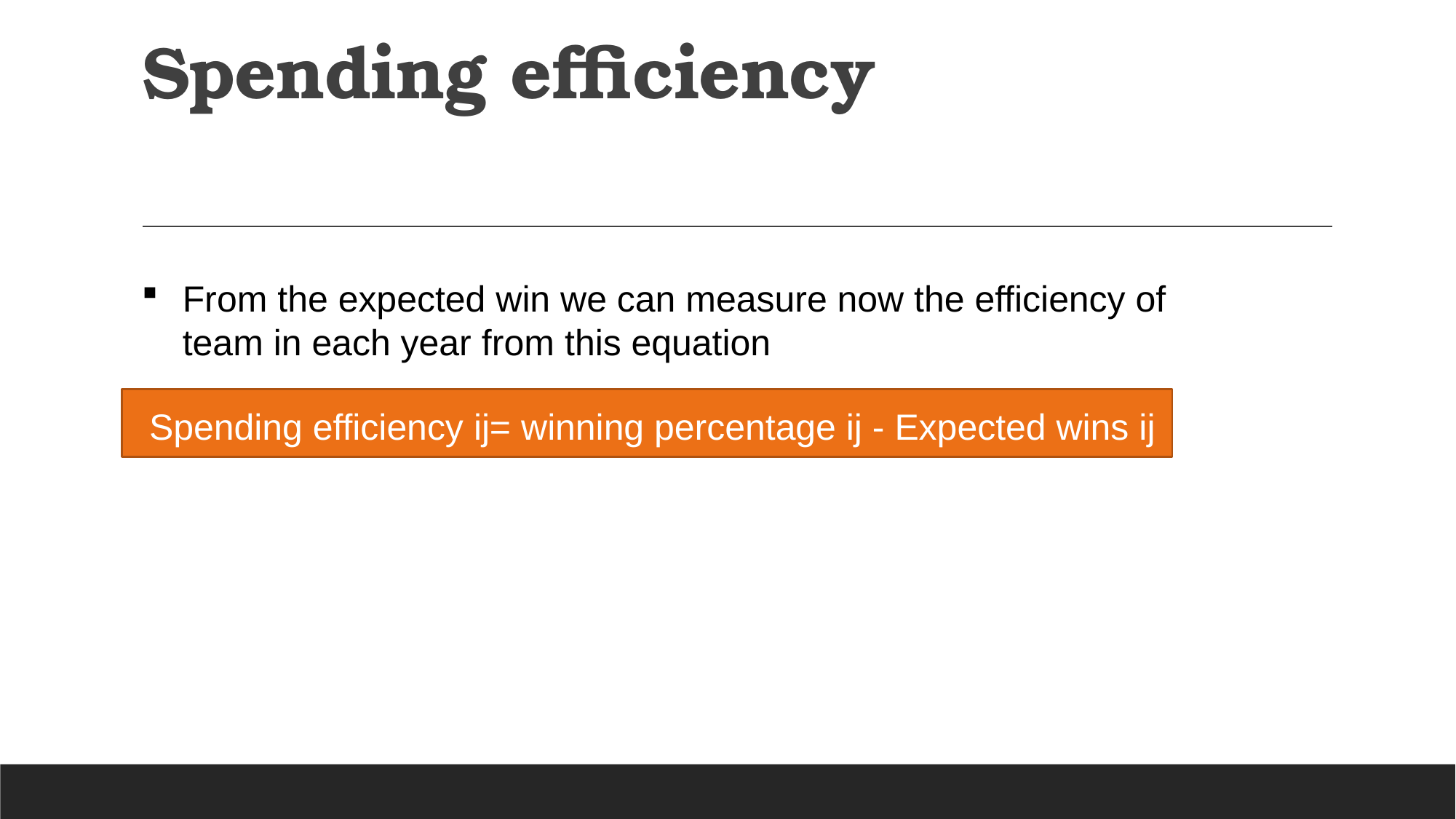

# Spending efficiency
From the expected win we can measure now the efficiency of team in each year from this equation
Spending efficiency ij= winning percentage ij - Expected wins ij